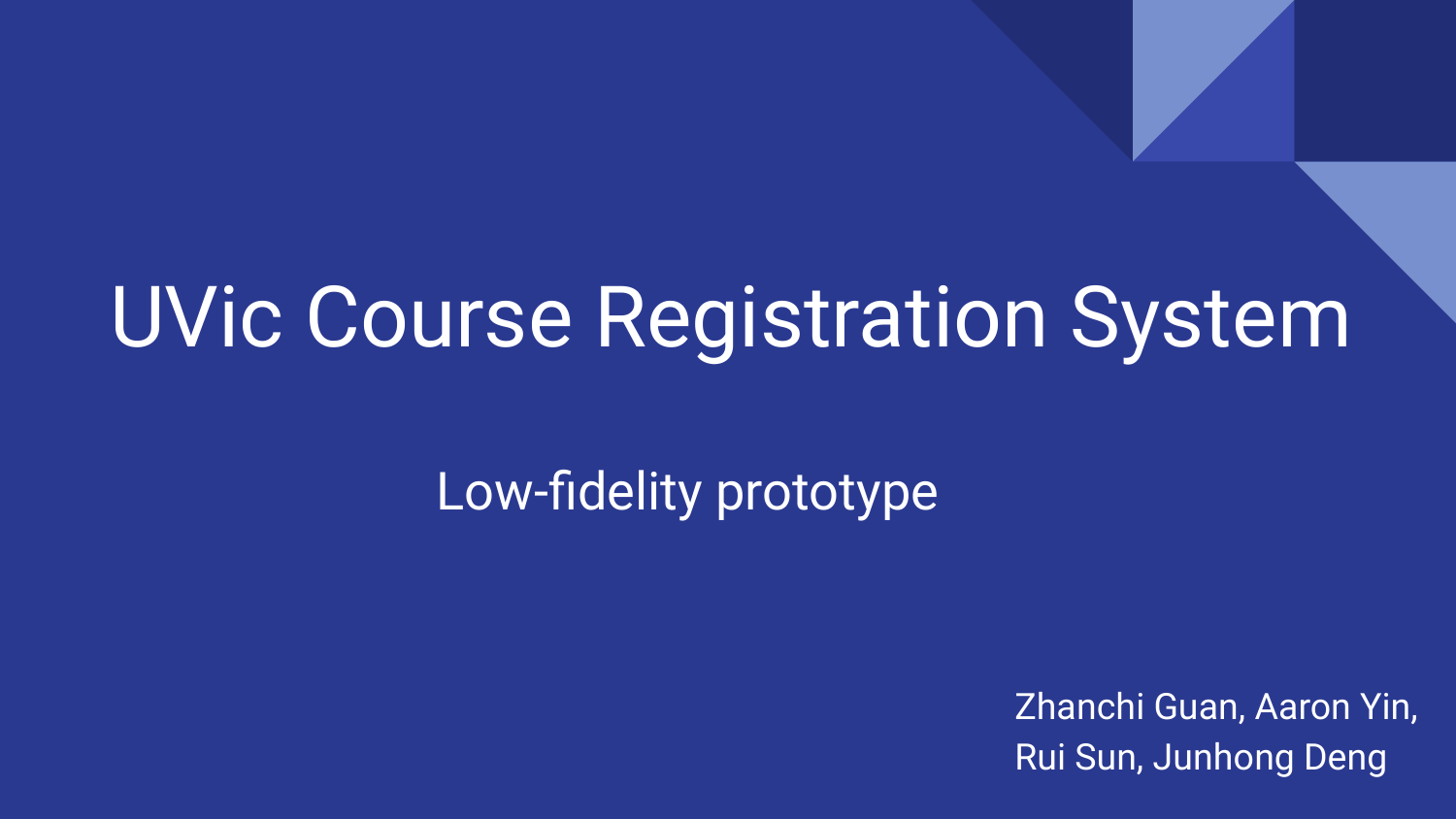

# UVic Course Registration System
Low-fidelity prototype
Zhanchi Guan, Aaron Yin,
Rui Sun, Junhong Deng